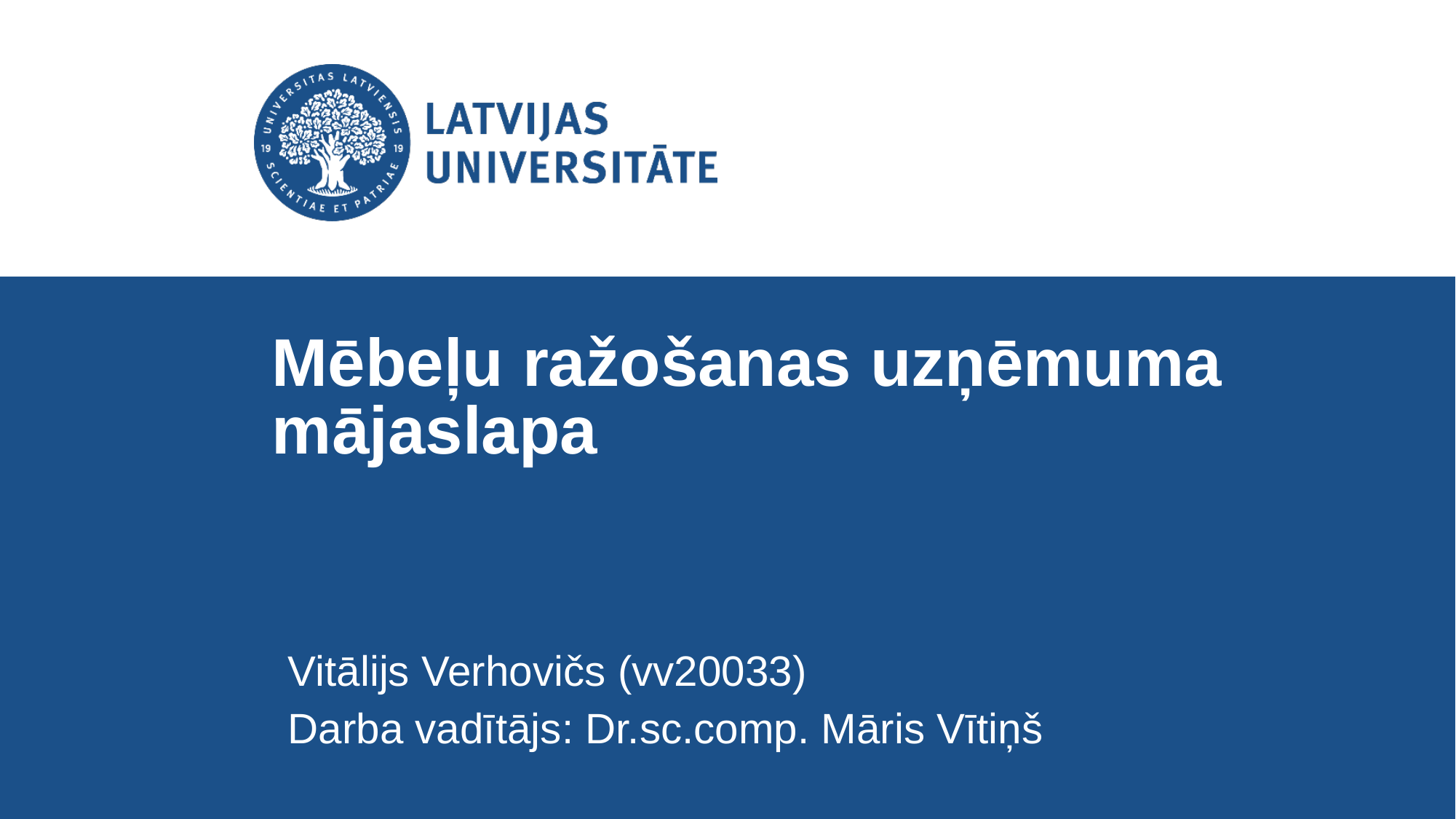

# Mēbeļu ražošanas uzņēmuma mājaslapa
Vitālijs Verhovičs (vv20033)
Darba vadītājs: Dr.sc.comp. Māris Vītiņš